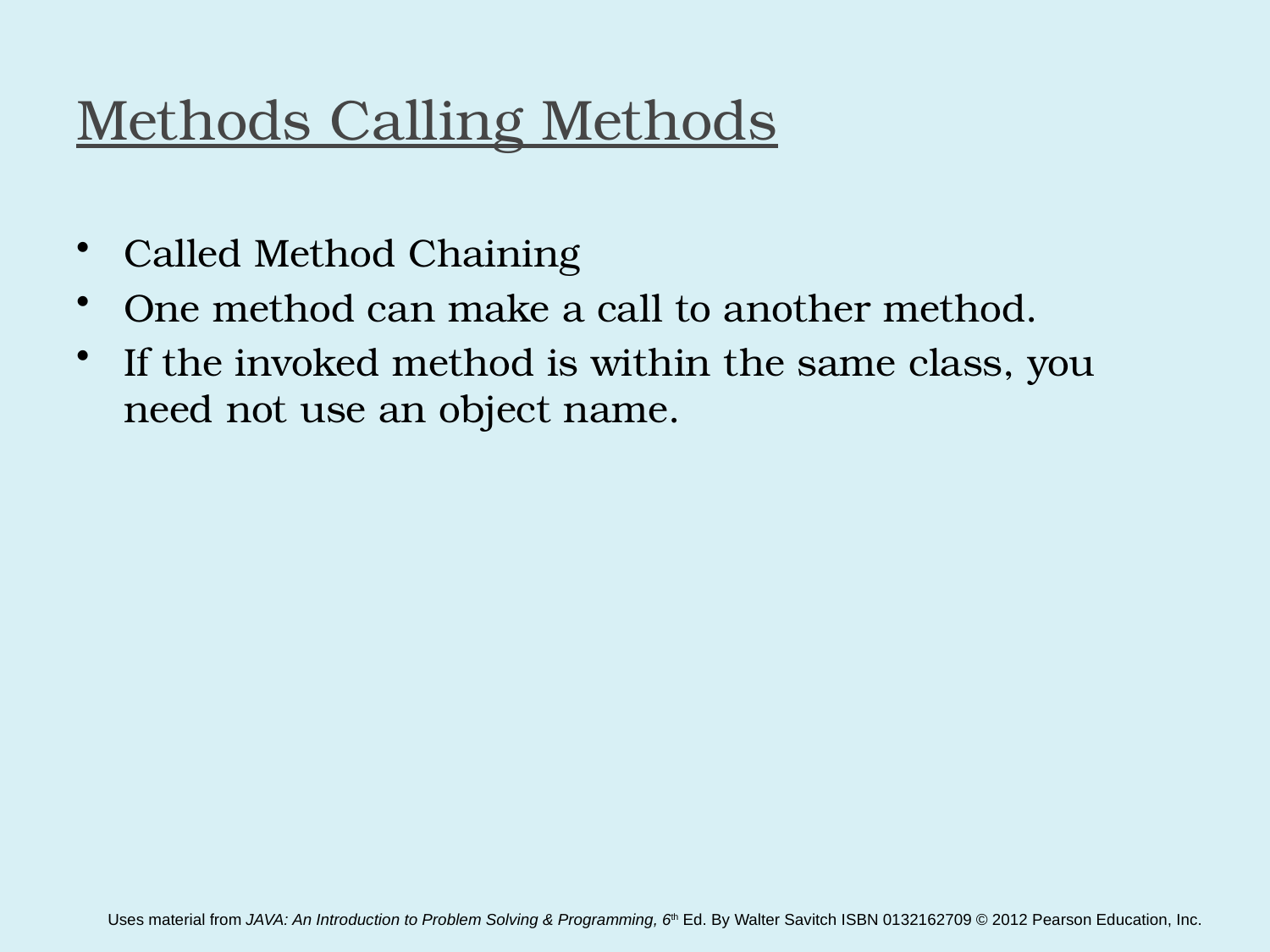

# Methods Calling Methods
Called Method Chaining
One method can make a call to another method.
If the invoked method is within the same class, you need not use an object name.